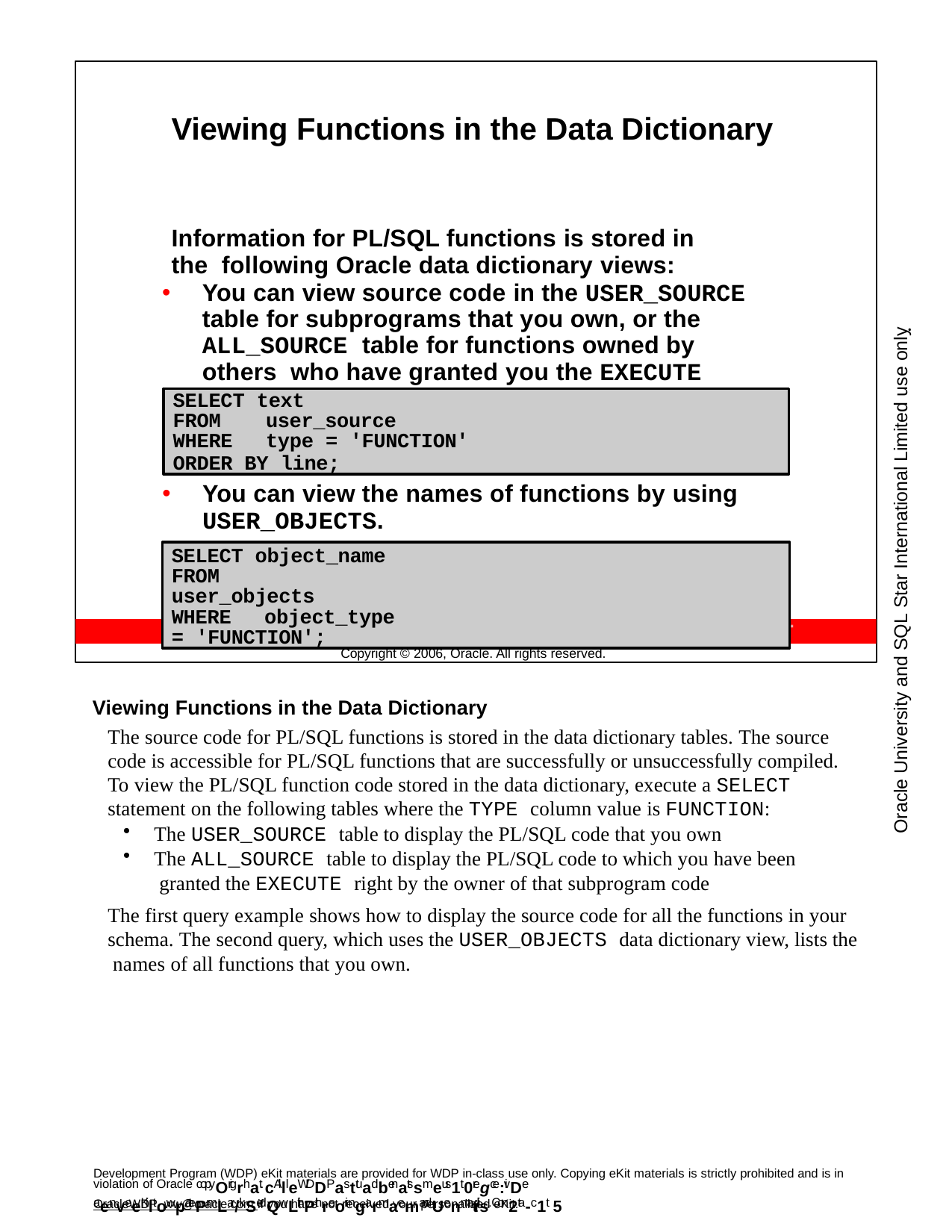

Viewing Functions in the Data Dictionary

Information for PL/SQL functions is stored in the  following Oracle data dictionary views:
You can view source code in the USER_SOURCE  table for subprograms that you own, or the  ALL_SOURCE table for functions owned by others  who have granted you the EXECUTE privilege.
Oracle University and SQL Star International Limited use onlyฺ
SELECT text
FROM	user_source
WHERE	type = 'FUNCTION'
ORDER BY line;
You can view the names of functions by using
USER_OBJECTS.
SELECT object_name  FROM	user_objects
WHERE	object_type = 'FUNCTION';
Copyright © 2006, Oracle. All rights reserved.
Viewing Functions in the Data Dictionary
The source code for PL/SQL functions is stored in the data dictionary tables. The source  code is accessible for PL/SQL functions that are successfully or unsuccessfully compiled.  To view the PL/SQL function code stored in the data dictionary, execute a SELECT  statement on the following tables where the TYPE column value is FUNCTION:
The USER_SOURCE table to display the PL/SQL code that you own
The ALL_SOURCE table to display the PL/SQL code to which you have been  granted the EXECUTE right by the owner of that subprogram code
The first query example shows how to display the source code for all the functions in your  schema. The second query, which uses the USER_OBJECTS data dictionary view, lists the  names of all functions that you own.
Development Program (WDP) eKit materials are provided for WDP in-class use only. Copying eKit materials is strictly prohibited and is in
violation of Oracle copyOrigrhat. cAllleWDDPasttuadbenatssmeus1t 0regce:ivDe aenveeKiltowpatePrmLar/kSedQwLithPthreoir ngarmaemandUenmaitils. Con2ta-c1t 5
OracleWDP_ww@oracle.com if you have not received your personalized eKit.